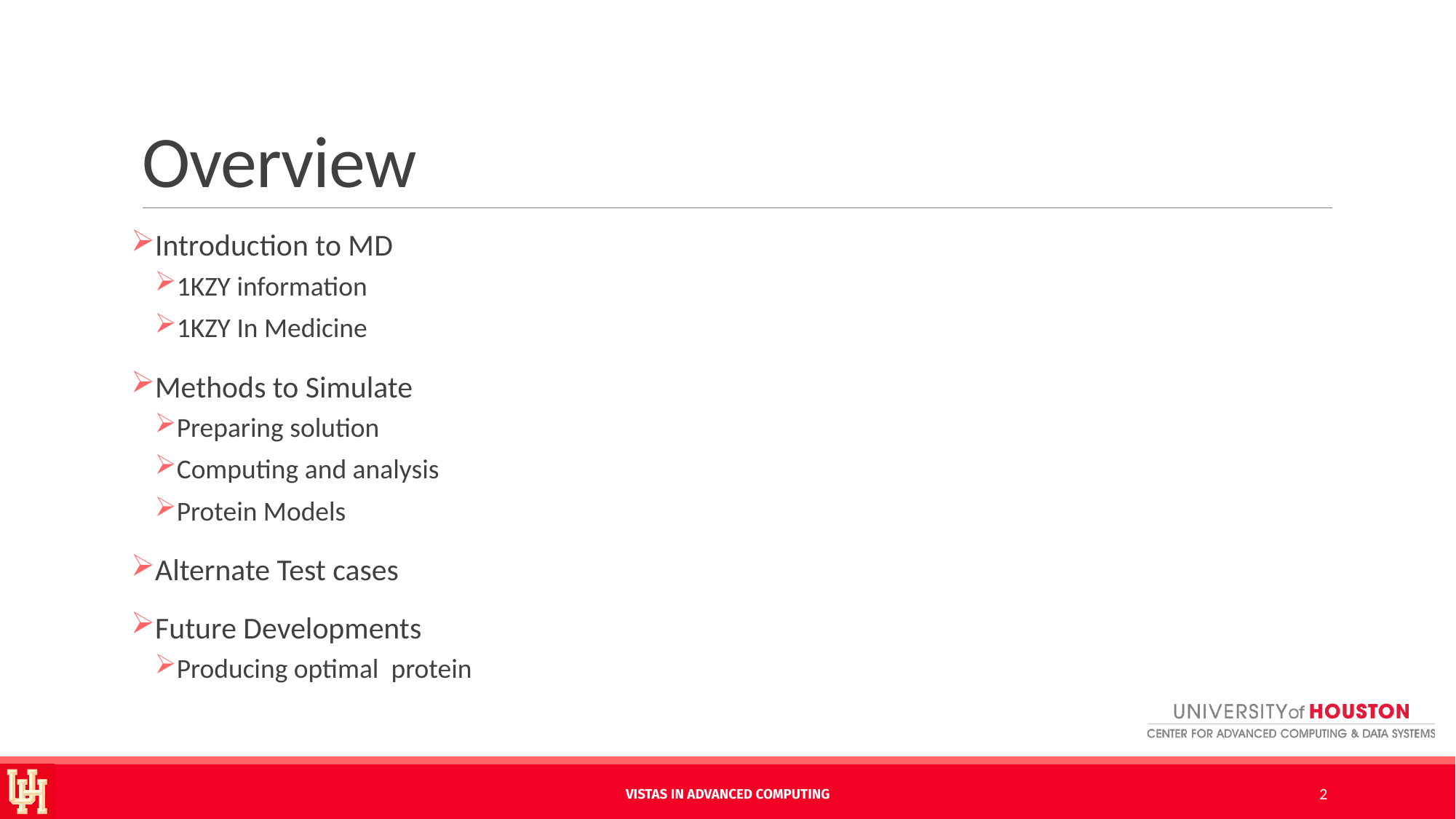

# Overview
Introduction to MD
1KZY information
1KZY In Medicine
Methods to Simulate
Preparing solution
Computing and analysis
Protein Models
Alternate Test cases
Future Developments
Producing optimal  protein

Vistas in Advanced Computing
2